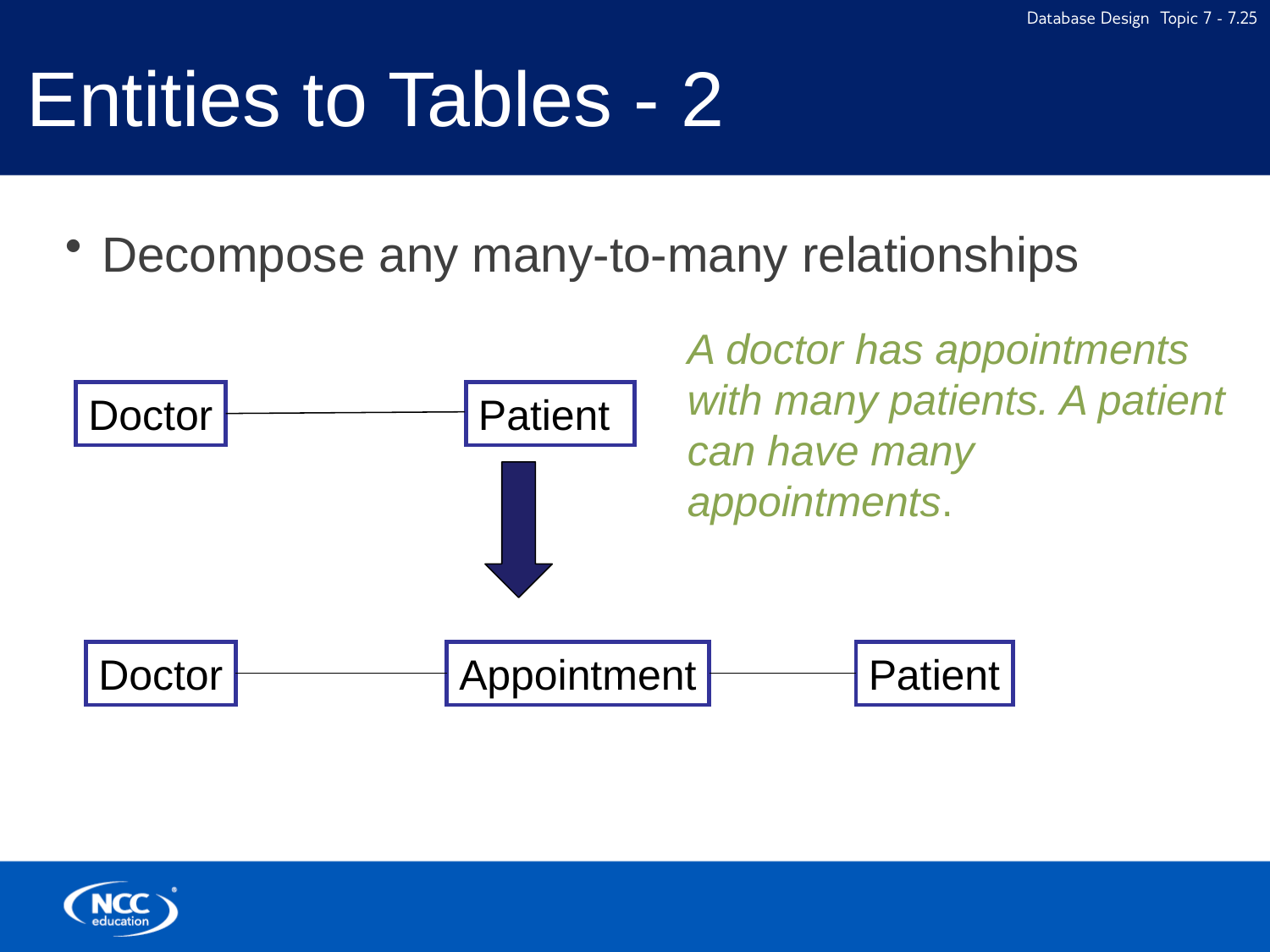

# Entities to Tables - 2
Decompose any many-to-many relationships
A doctor has appointments
with many patients. A patient
can have many appointments.
Doctor
Patient

Doctor
Appointment
Patient